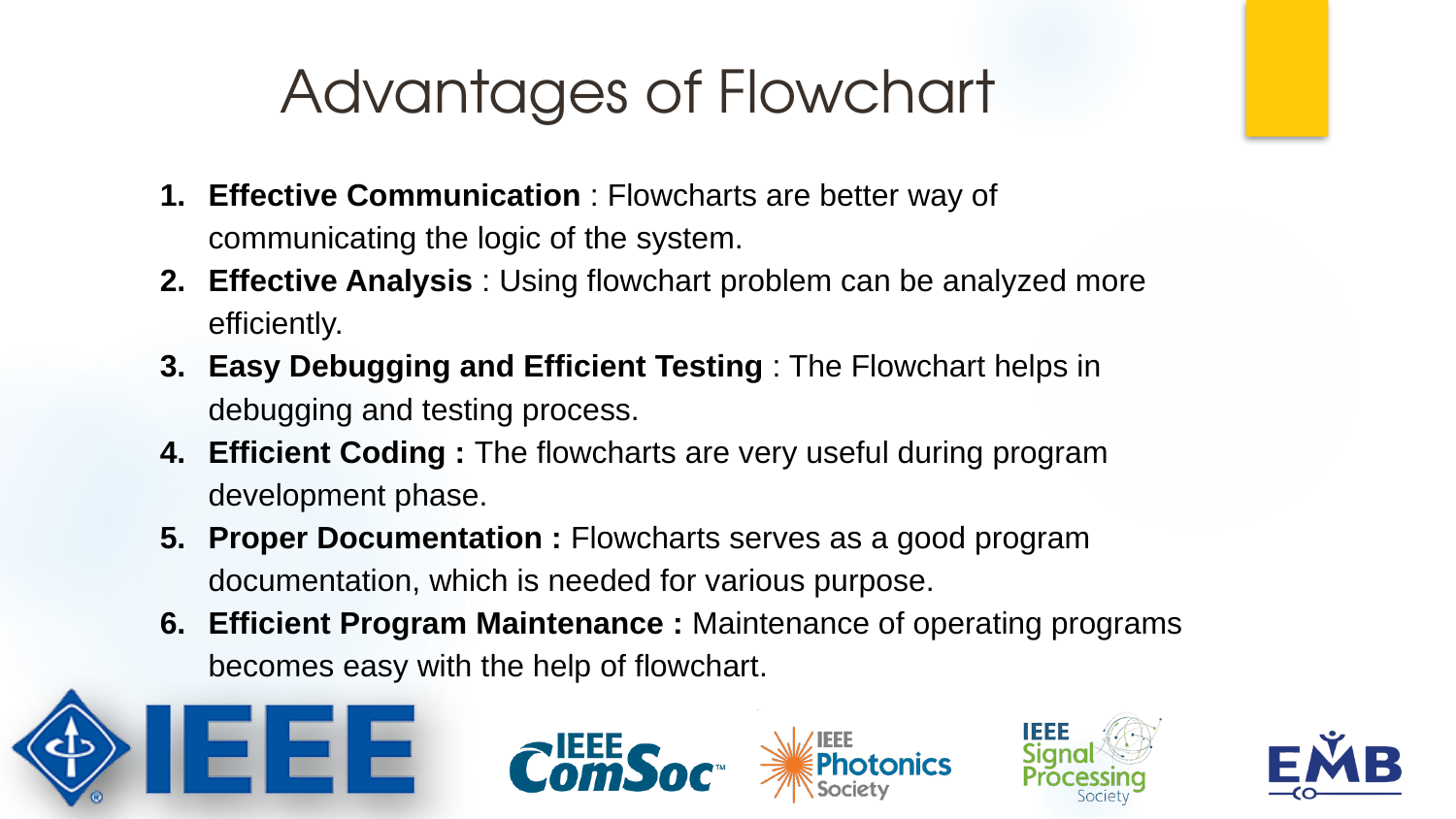

# Advantages of Flowchart

Effective Communication : Flowcharts are better way of communicating the logic of the system.
Effective Analysis : Using flowchart problem can be analyzed more efficiently.
Easy Debugging and Efficient Testing : The Flowchart helps in debugging and testing process.
Efficient Coding : The flowcharts are very useful during program development phase.
Proper Documentation : Flowcharts serves as a good program documentation, which is needed for various purpose.
Efficient Program Maintenance : Maintenance of operating programs becomes easy with the help of flowchart.